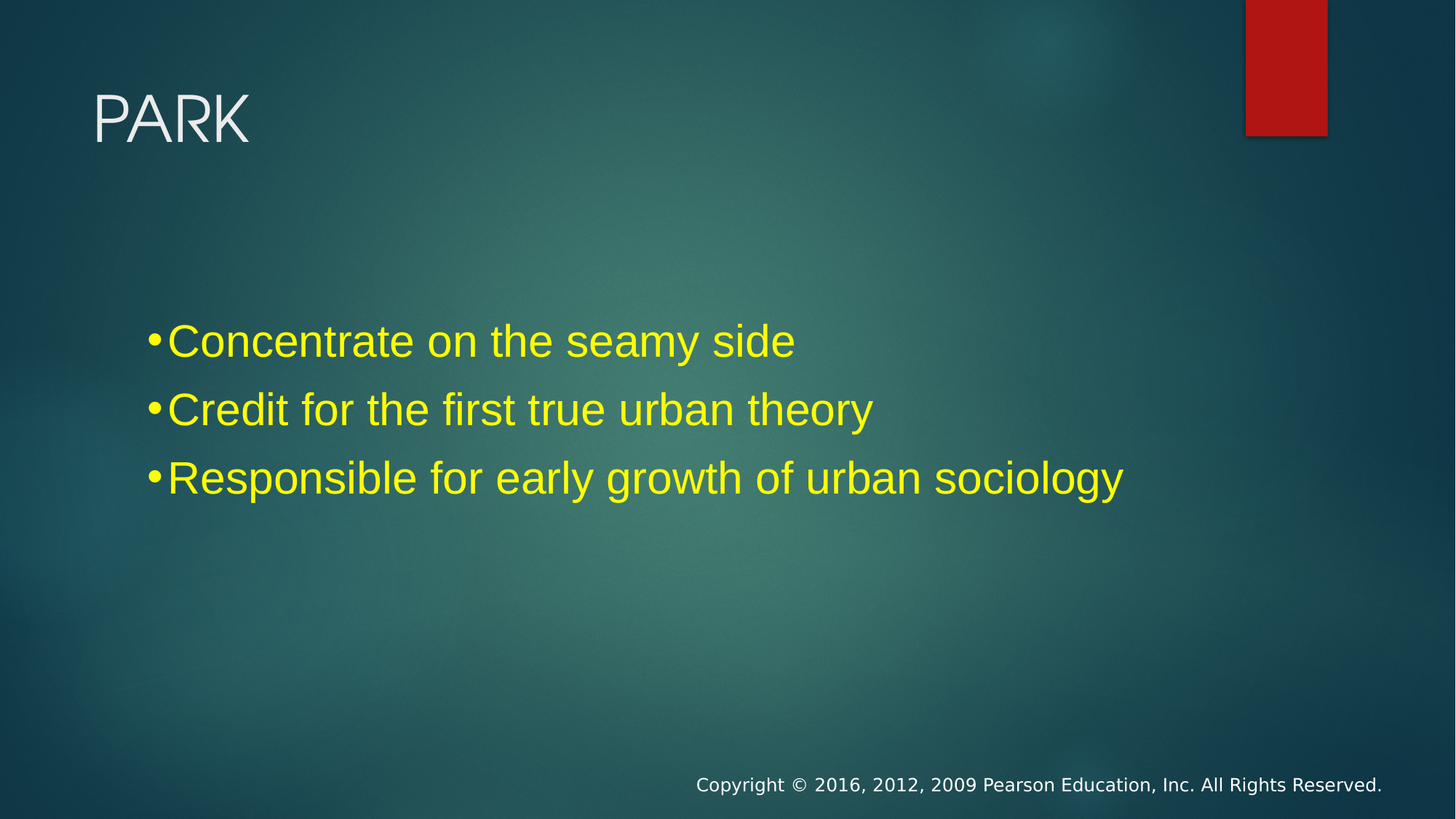

# PARK

Concentrate on the seamy side
Credit for the first true urban theory
Responsible for early growth of urban sociology